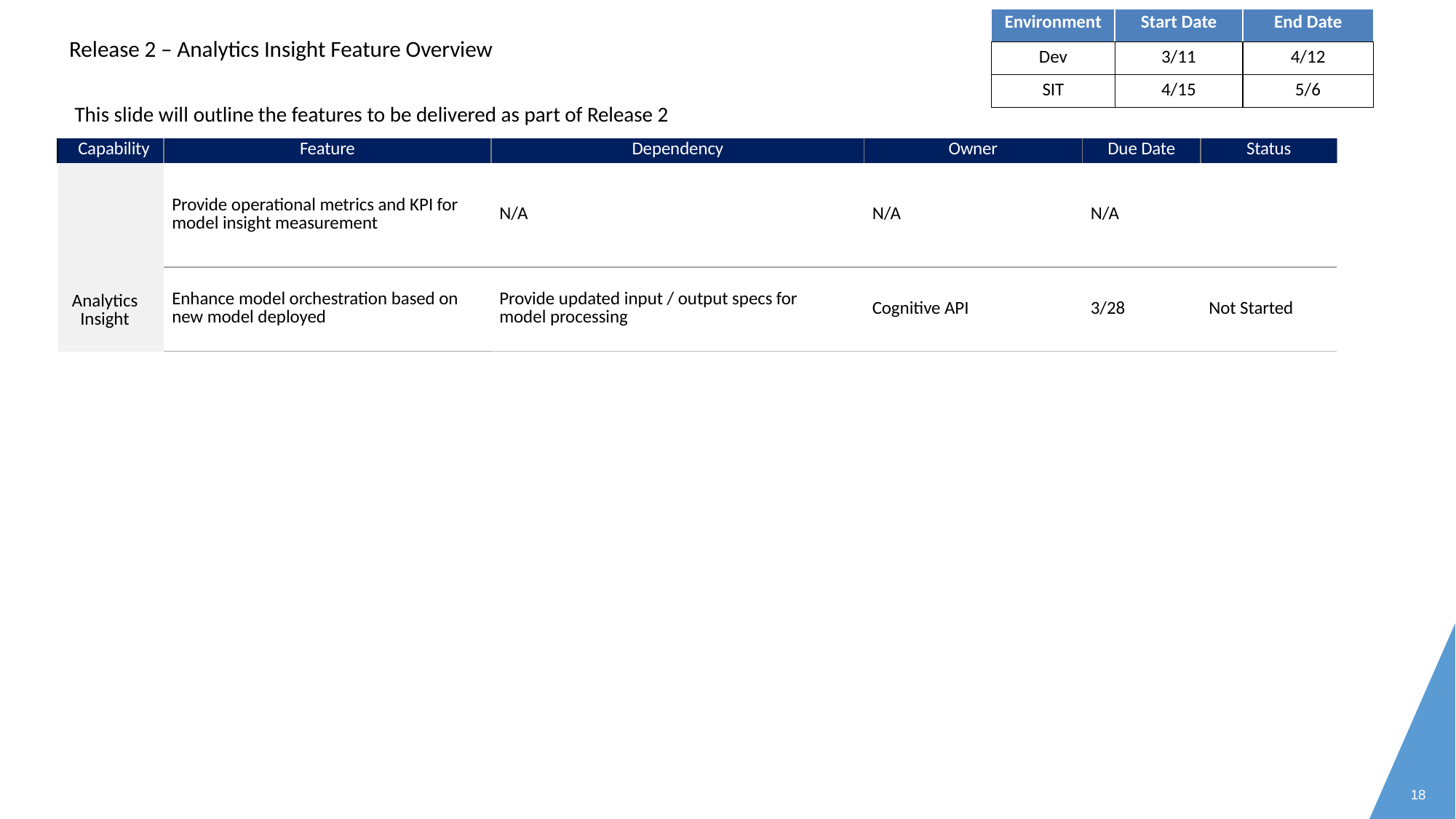

| Environment | Start Date | End Date |
| --- | --- | --- |
| Dev | 3/11 | 4/12 |
| SIT | 4/15 | 5/6 |
Release 2 – Analytics Insight Feature Overview

This slide will outline the features to be delivered as part of Release 2
| Capability | Feature | Dependency | Owner | Due Date | Status |
| --- | --- | --- | --- | --- | --- |
| Analytics Insight | Provide operational metrics and KPI for model insight measurement | N/A | N/A | N/A |  |
|  | Enhance model orchestration based on new model deployed | Provide updated input / output specs for model processing | Cognitive API | 3/28 | Not Started |
18